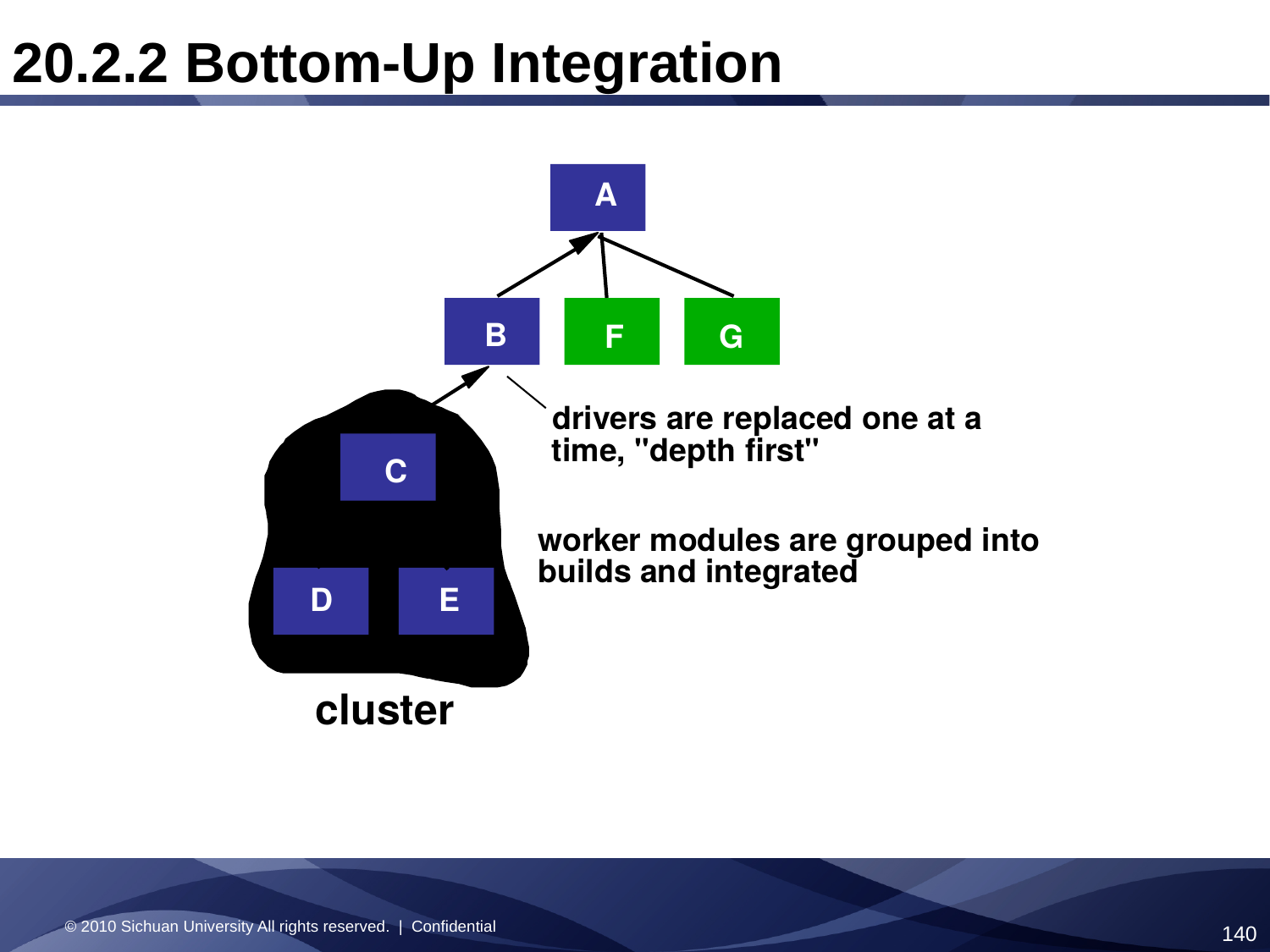

20.2.2 Bottom-Up Integration

A

B
F
G

drivers are replaced one at a
time, "depth first"

C

worker modules are grouped into
builds and integrated

D
E
cluster
© 2010 Sichuan University All rights reserved.  |  Confidential
140